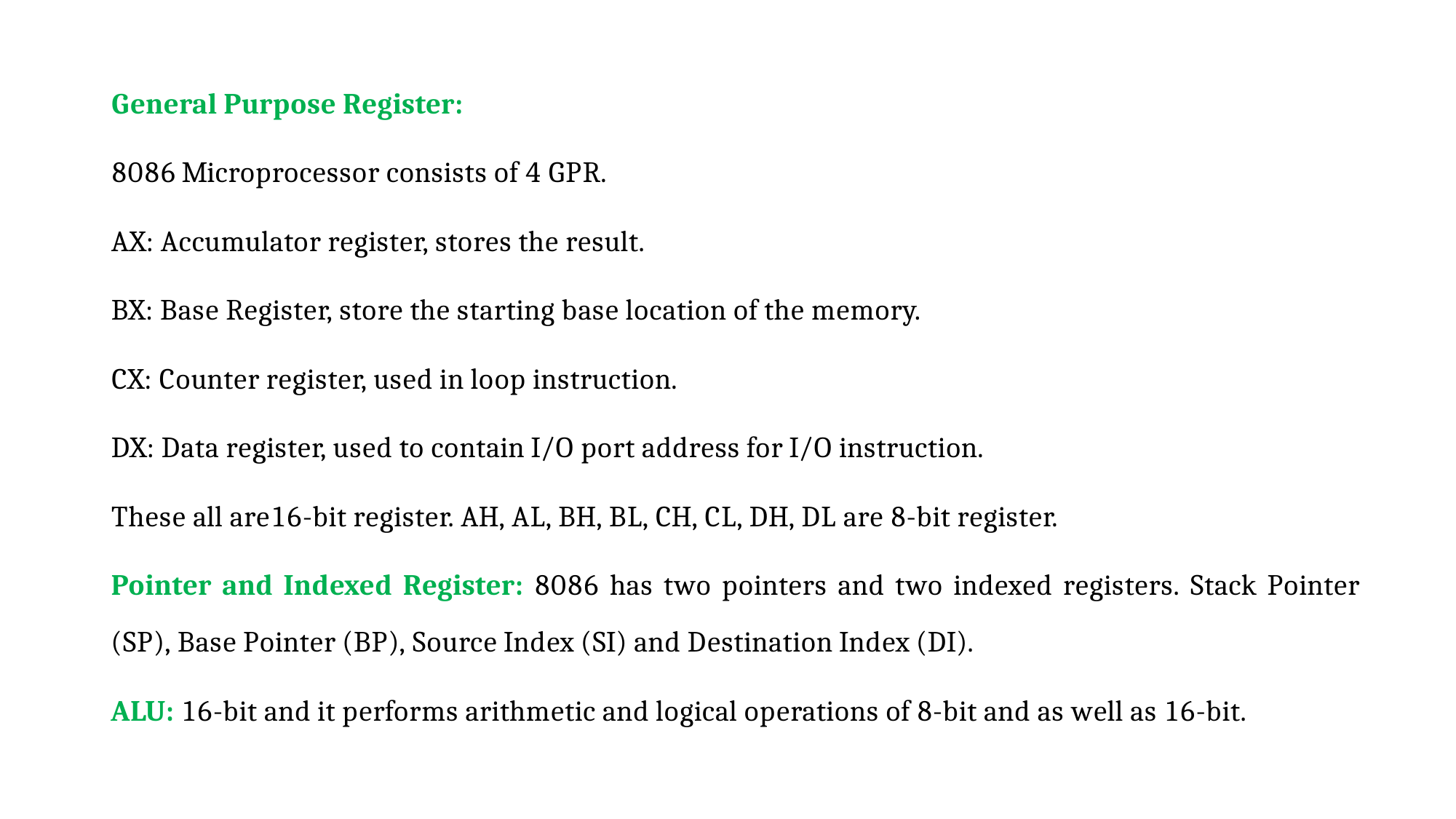

General Purpose Register:
8086 Microprocessor consists of 4 GPR.
AX: Accumulator register, stores the result.
BX: Base Register, store the starting base location of the memory.
CX: Counter register, used in loop instruction.
DX: Data register, used to contain I/O port address for I/O instruction.
These all are16-bit register. AH, AL, BH, BL, CH, CL, DH, DL are 8-bit register.
Pointer and Indexed Register: 8086 has two pointers and two indexed registers. Stack Pointer (SP), Base Pointer (BP), Source Index (SI) and Destination Index (DI).
ALU: 16-bit and it performs arithmetic and logical operations of 8-bit and as well as 16-bit.